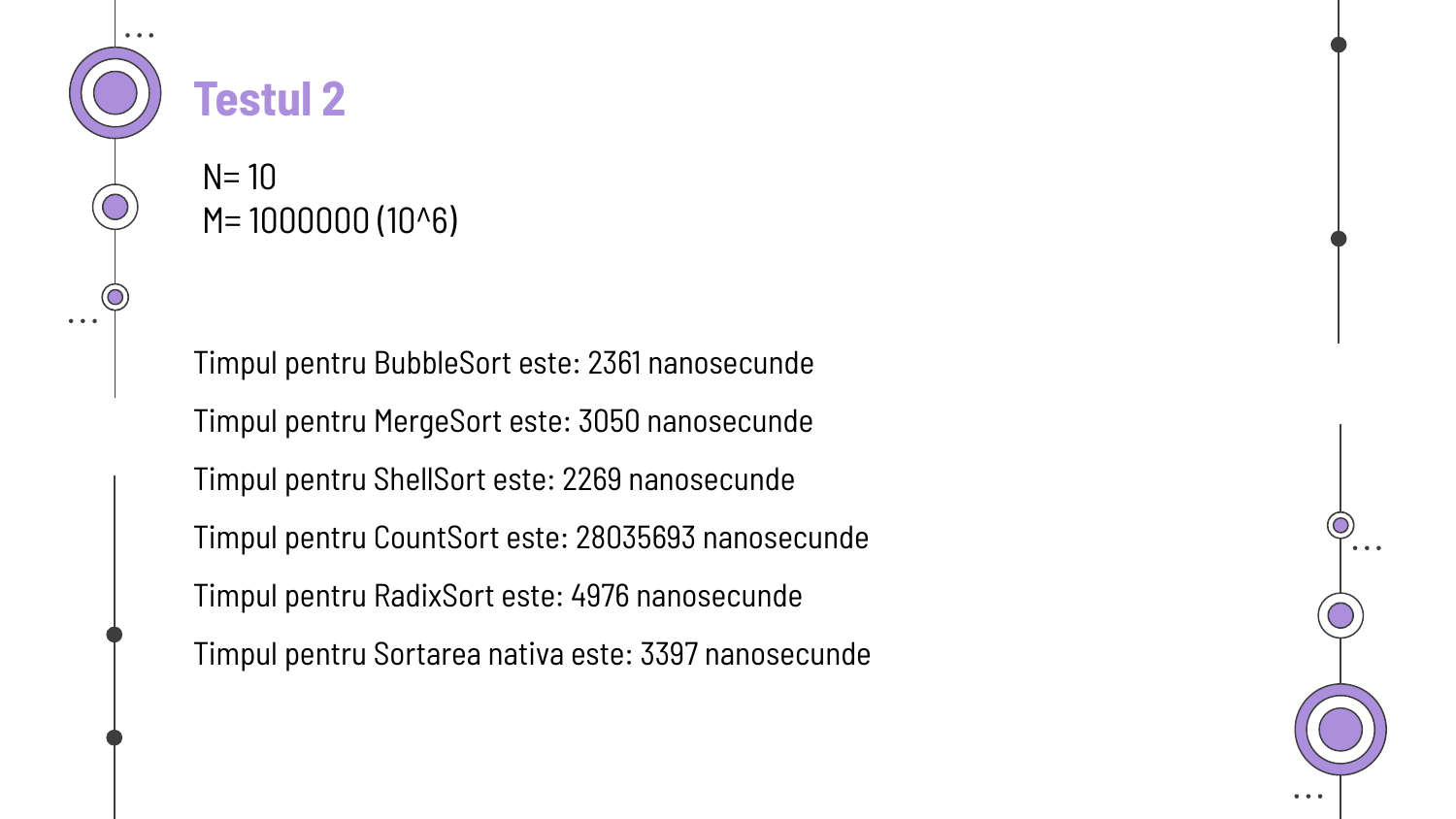

Testul 2
N= 10
M= 1000000 (10^6)
Timpul pentru BubbleSort este: 2361 nanosecunde
Timpul pentru MergeSort este: 3050 nanosecunde
Timpul pentru ShellSort este: 2269 nanosecunde
Timpul pentru CountSort este: 28035693 nanosecunde
Timpul pentru RadixSort este: 4976 nanosecunde
Timpul pentru Sortarea nativa este: 3397 nanosecunde